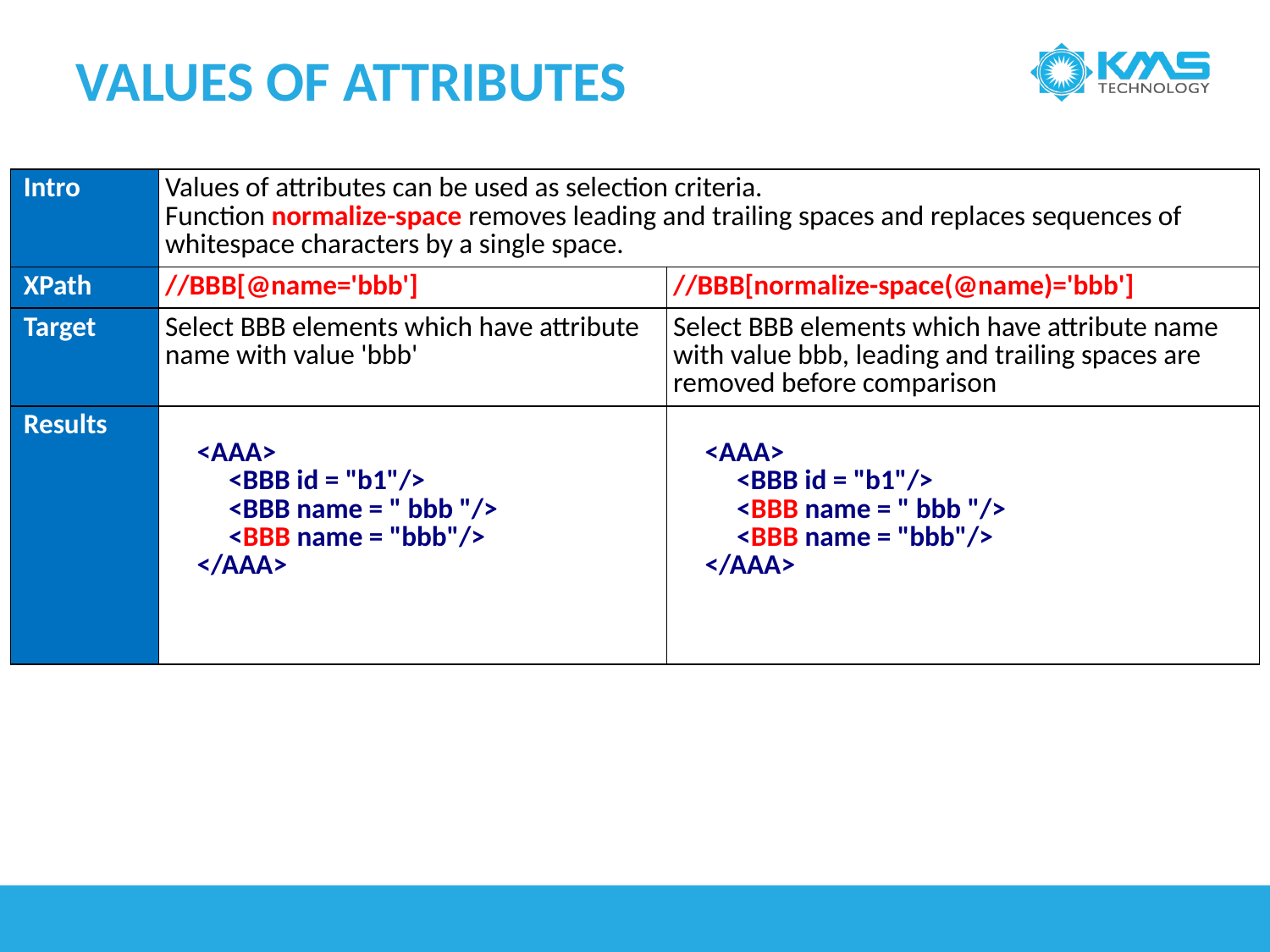

# Values of Attributes
| Intro | Values of attributes can be used as selection criteria. Function normalize-space removes leading and trailing spaces and replaces sequences of whitespace characters by a single space. |  |
| --- | --- | --- |
| XPath | //BBB[@name='bbb'] | //BBB[normalize-space(@name)='bbb'] |
| Target | Select BBB elements which have attribute name with value 'bbb' | Select BBB elements which have attribute name with value bbb, leading and trailing spaces are removed before comparison |
| Results | <AAA>            <BBB id = "b1"/>            <BBB name = " bbb "/>            <BBB name = "bbb"/>       </AAA> | <AAA>            <BBB id = "b1"/>            <BBB name = " bbb "/>            <BBB name = "bbb"/>       </AAA> |